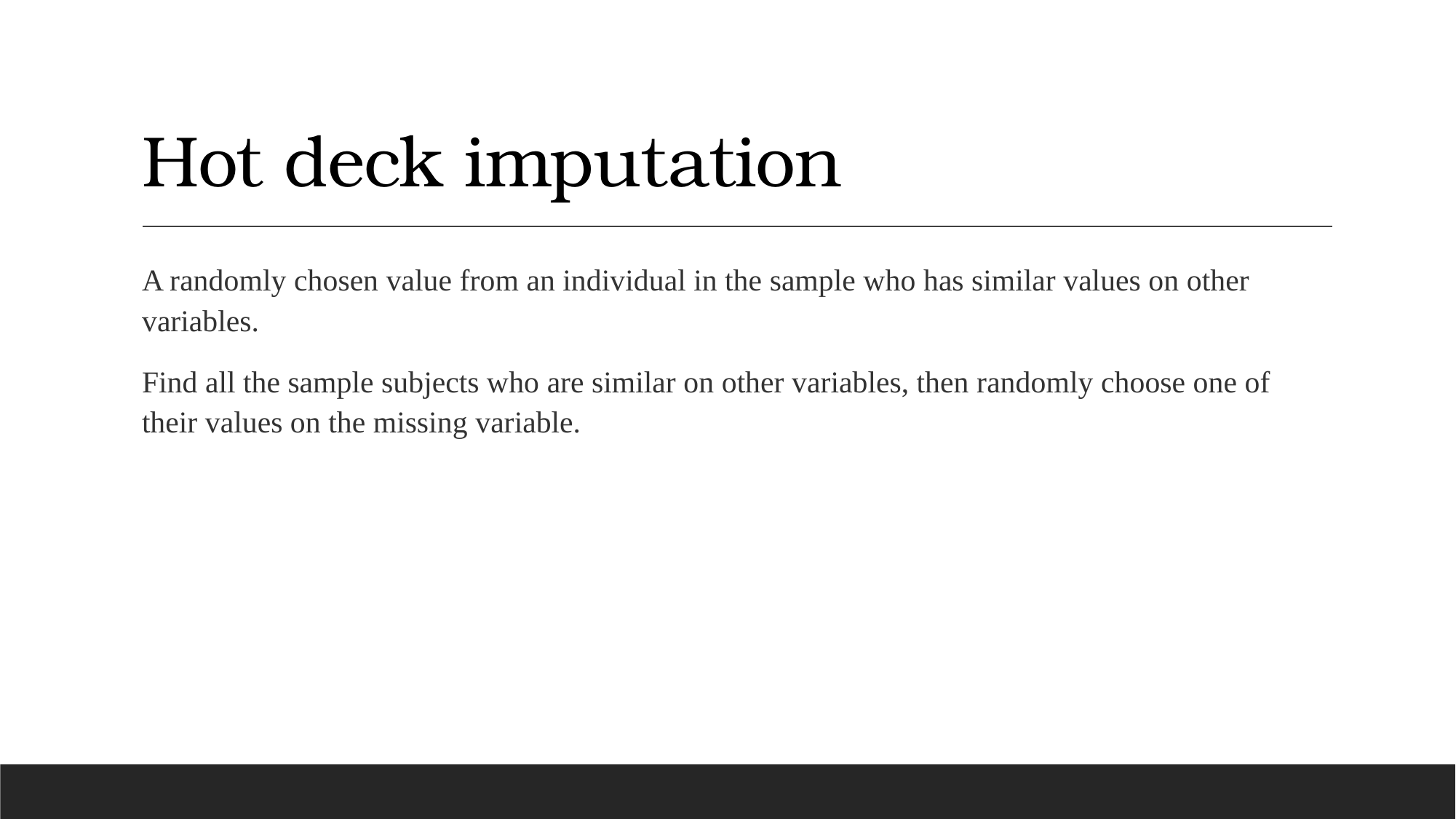

# Hot deck imputation
A randomly chosen value from an individual in the sample who has similar values on other variables.
Find all the sample subjects who are similar on other variables, then randomly choose one of their values on the missing variable.